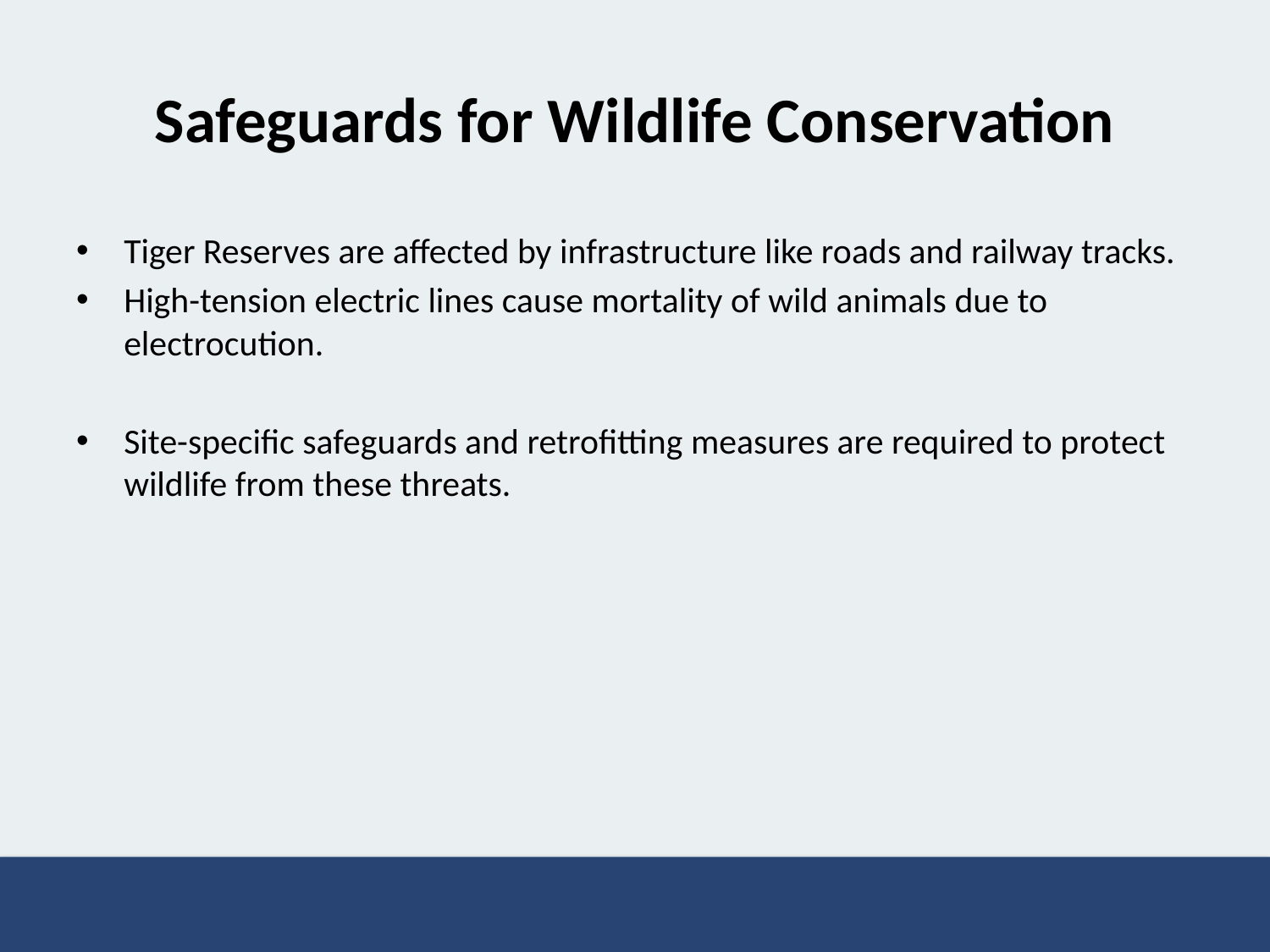

# Safeguards for Wildlife Conservation
Tiger Reserves are affected by infrastructure like roads and railway tracks.
High-tension electric lines cause mortality of wild animals due to electrocution.

Site-specific safeguards and retrofitting measures are required to protect wildlife from these threats.